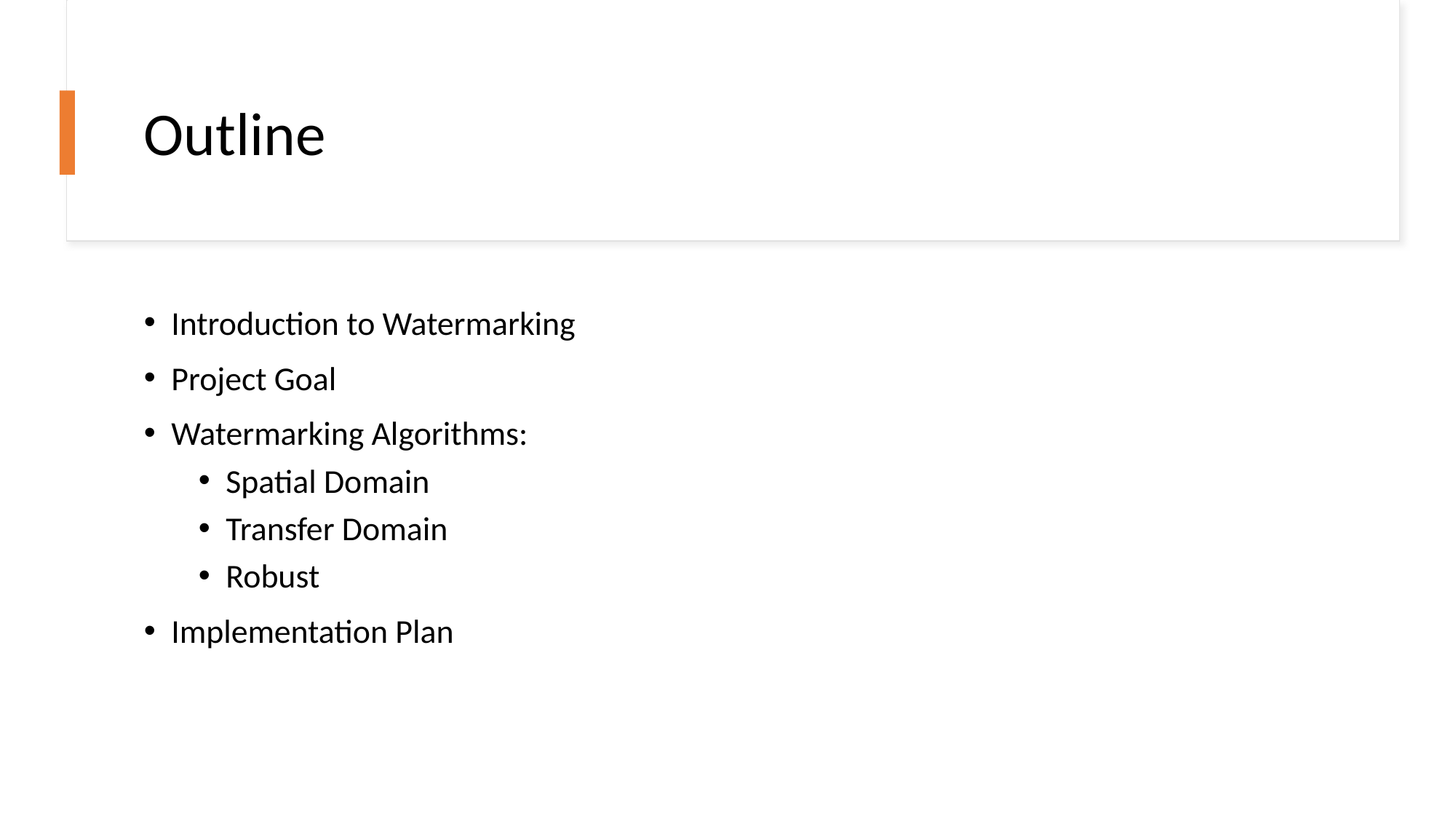

# Outline

Introduction to Watermarking
Project Goal
Watermarking Algorithms:
Spatial Domain
Transfer Domain
Robust
Implementation Plan

2